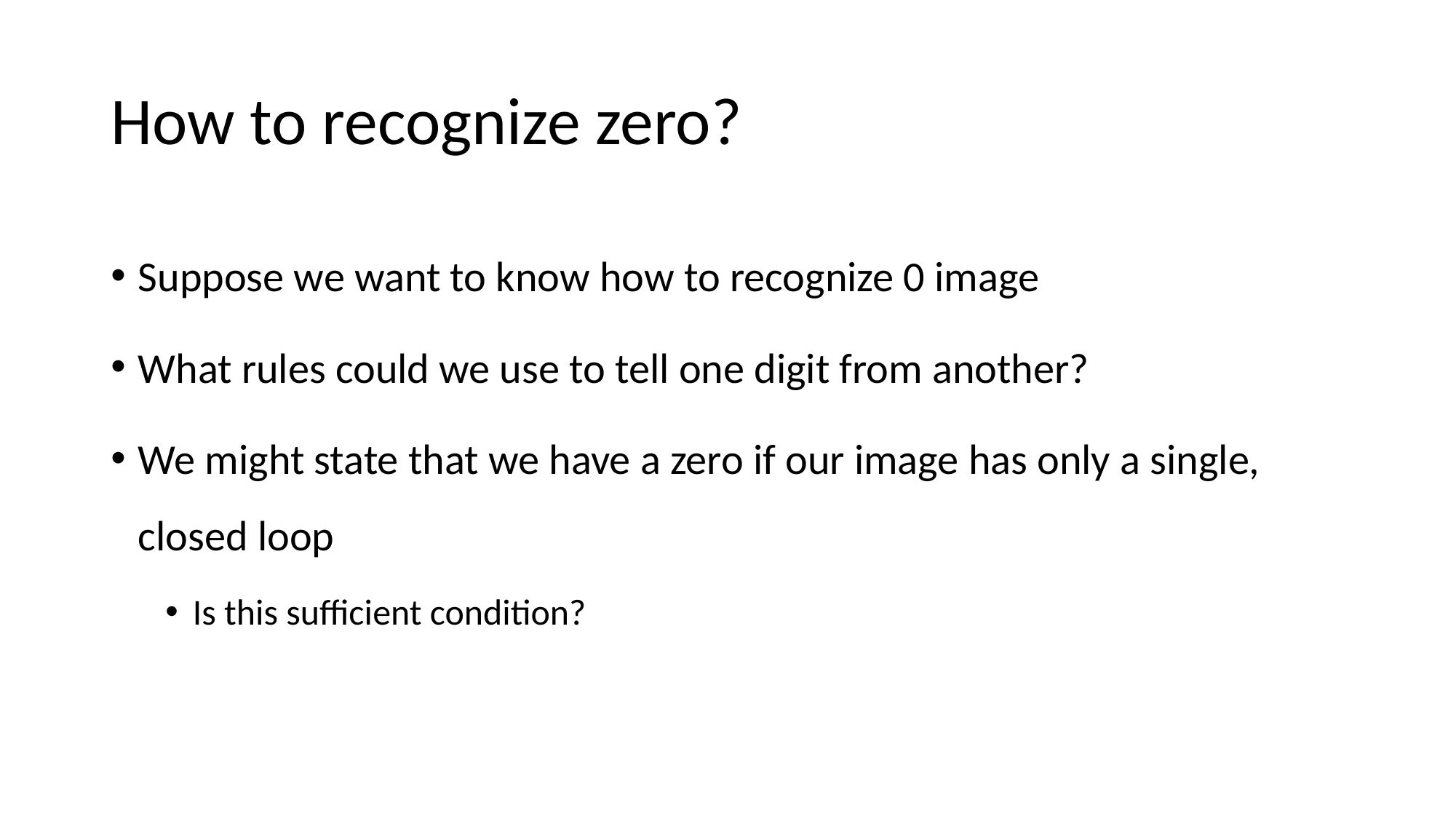

# How to recognize zero?
Suppose we want to know how to recognize 0 image
What rules could we use to tell one digit from another?
We might state that we have a zero if our image has only a single, closed loop
Is this sufficient condition?